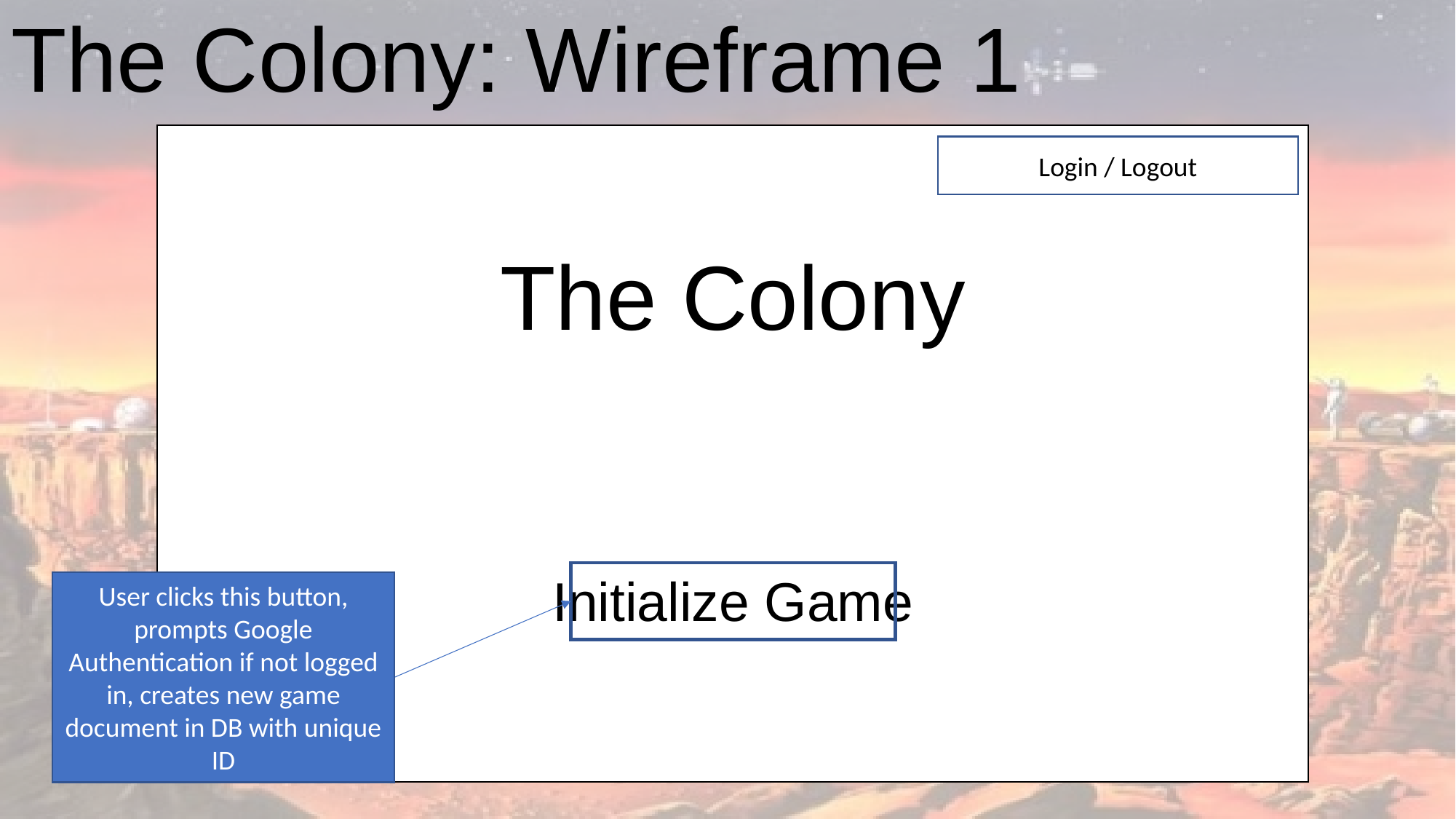

# The Colony: Wireframe 1

The Colony

Initialize Game
Login / Logout

User clicks this button, prompts Google Authentication if not logged in, creates new game document in DB with unique ID